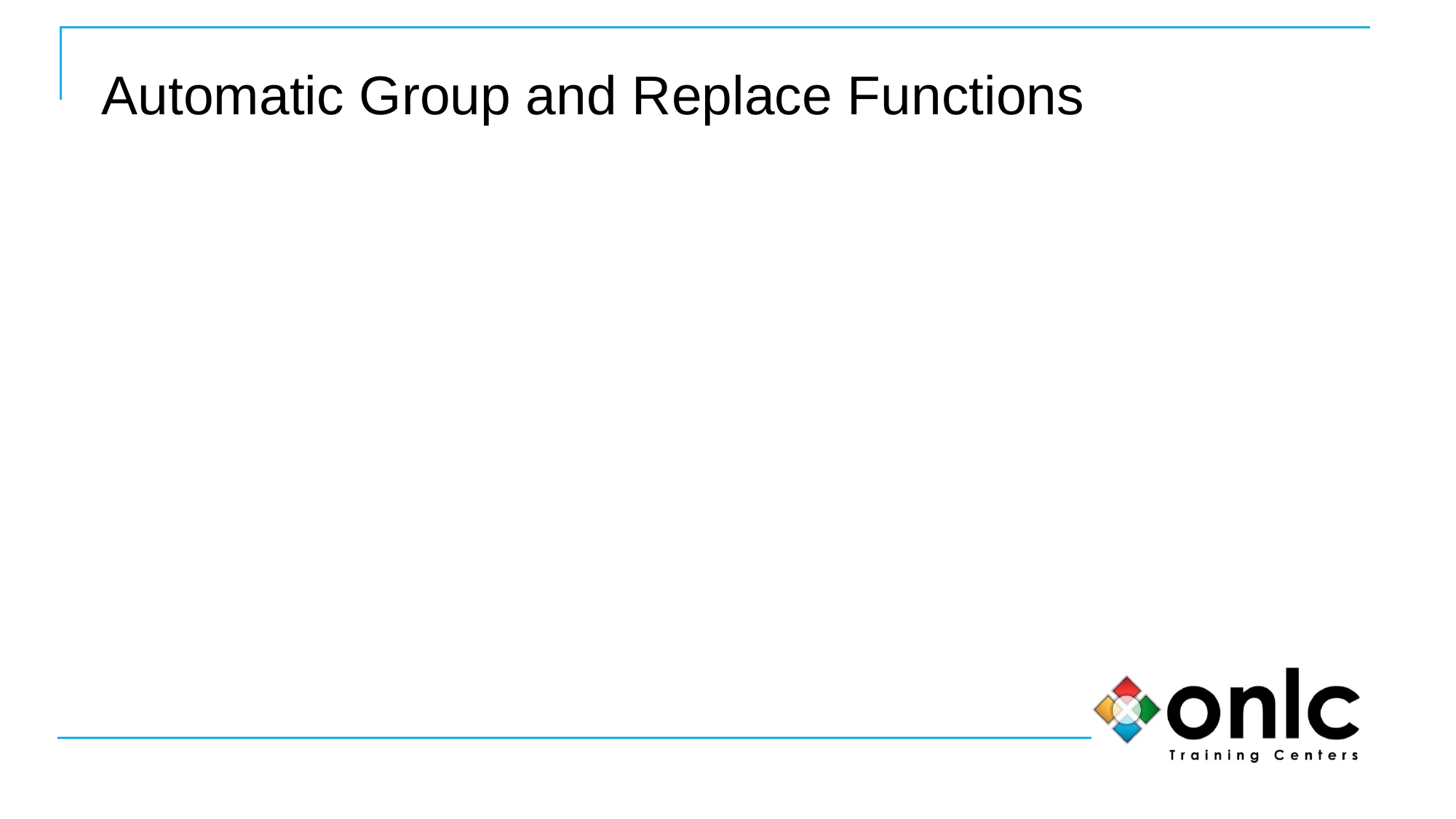

32
# Automatic Group and Replace Functions